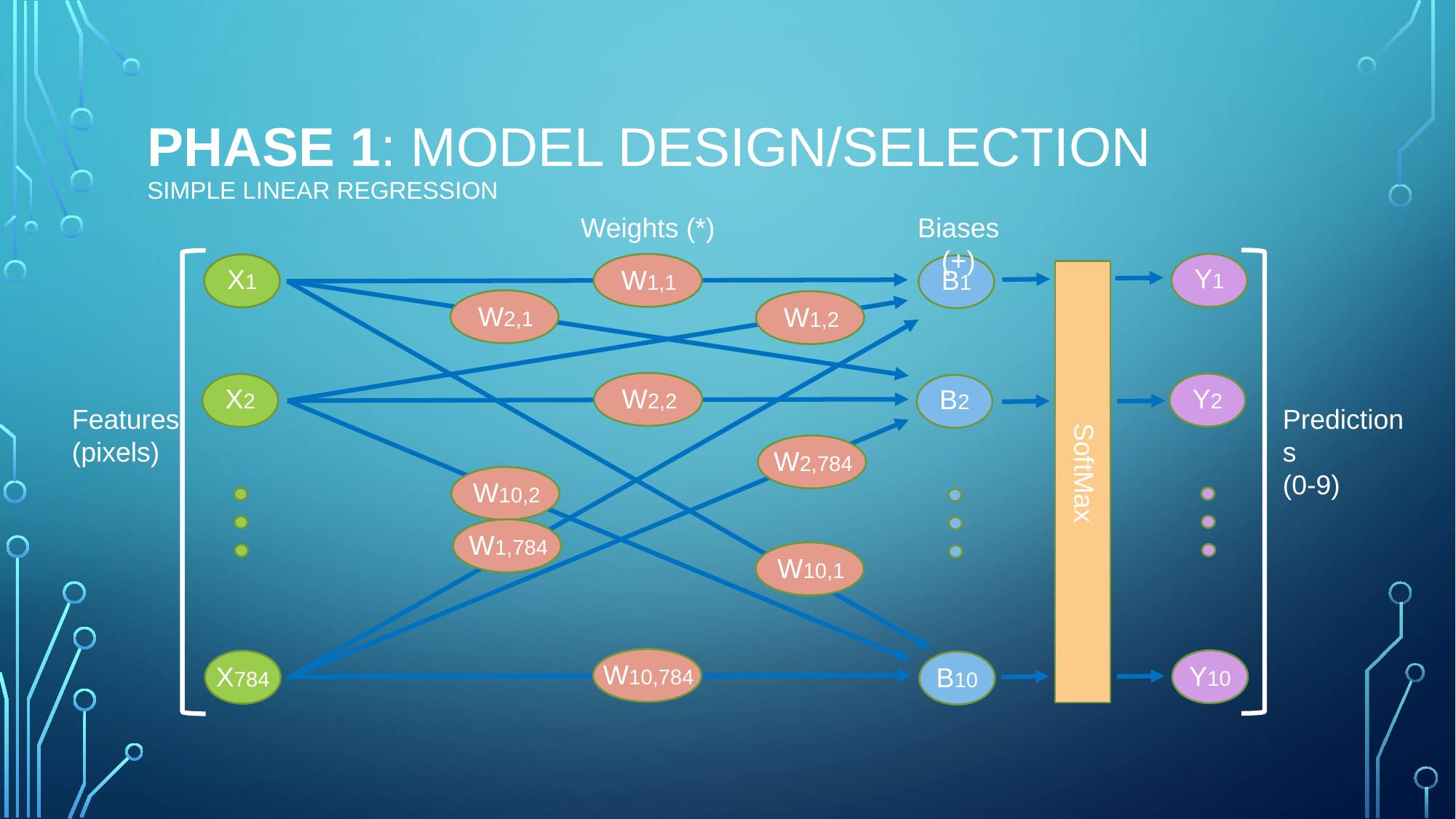

# phase 1: Model design/selection simple linear regression
Weights (*)
Biases (+)

Y1
X1
W1,1
B1

W2,1
W1,2

Y2
W2,2
X2
B2
Predictions
(0-9)
Features
(pixels)

W2,784
SoftMax

W10,2

W1,784

W10,1

W10,784
Y10
X784
B10